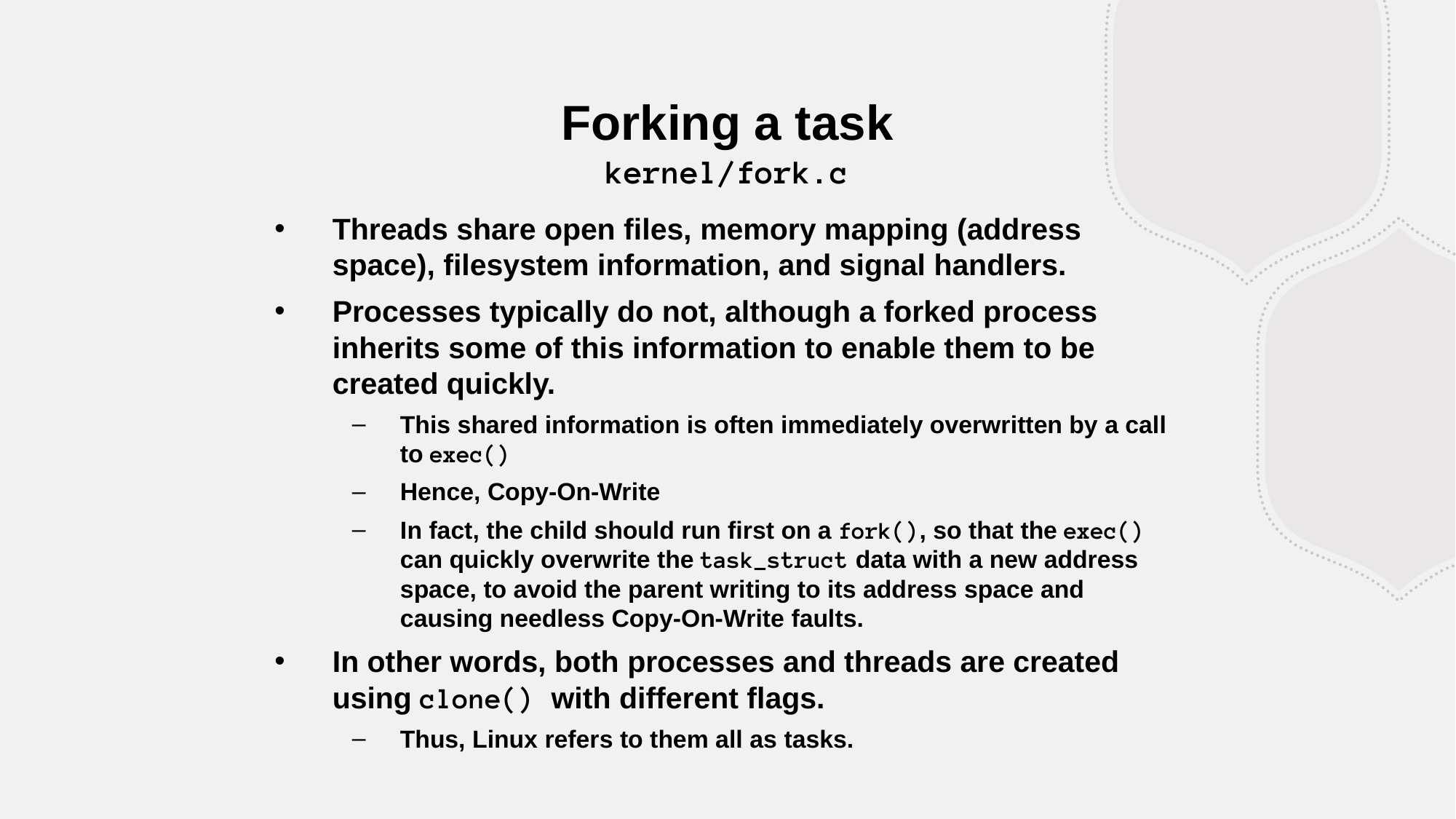

Forking a task
kernel/fork.c
Threads share open files, memory mapping (address space), filesystem information, and signal handlers.
Processes typically do not, although a forked process inherits some of this information to enable them to be created quickly.
This shared information is often immediately overwritten by a call to exec()
Hence, Copy-On-Write
In fact, the child should run first on a fork(), so that the exec() can quickly overwrite the task_struct data with a new address space, to avoid the parent writing to its address space and causing needless Copy-On-Write faults.
In other words, both processes and threads are created using clone() with different flags.
Thus, Linux refers to them all as tasks.